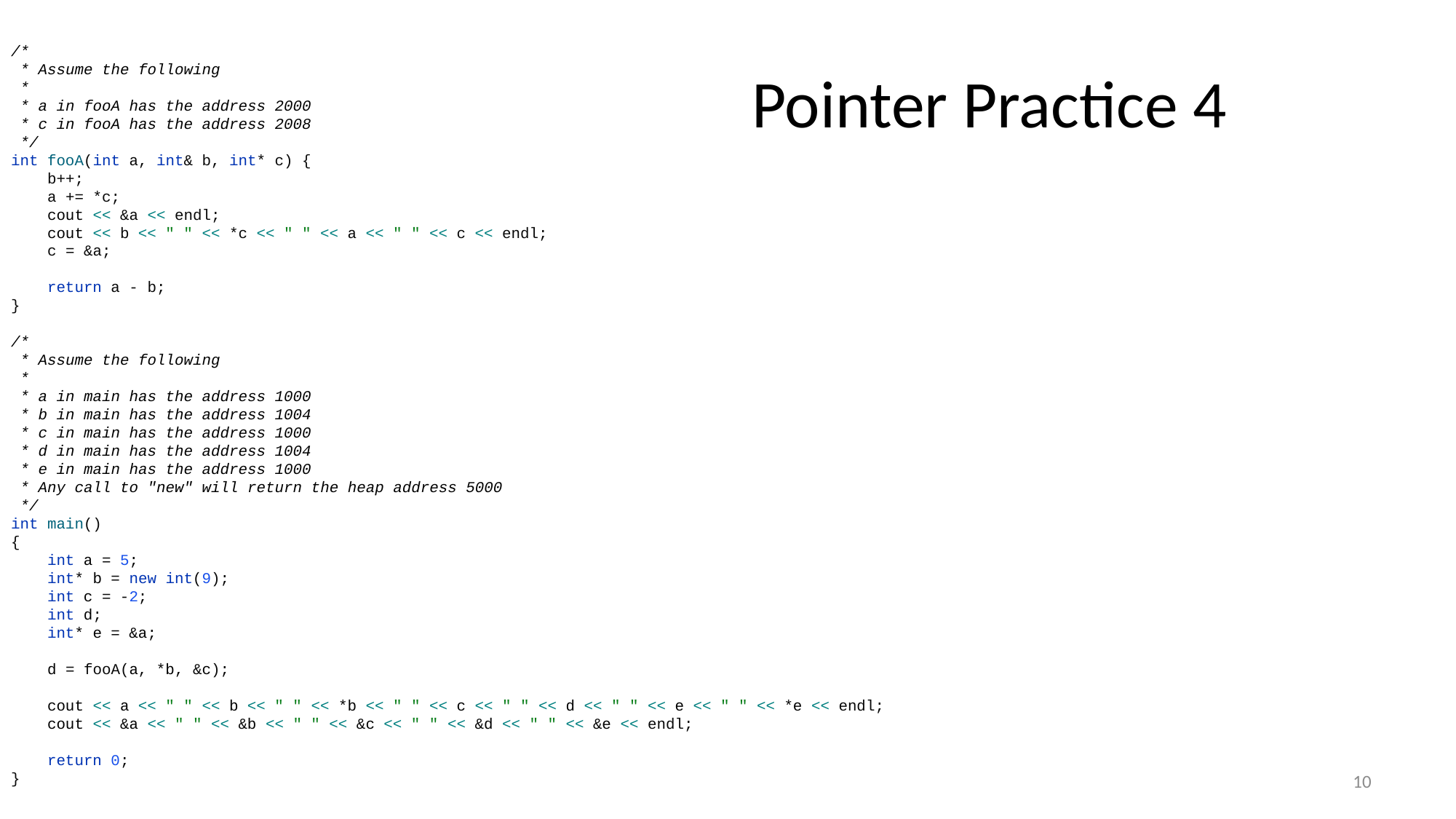

/*
 * Assume the following
 *
 * a in fooA has the address 2000
 * c in fooA has the address 2008
 */
int fooA(int a, int& b, int* c) {
    b++;
    a += *c;
    cout << &a << endl;
    cout << b << " " << *c << " " << a << " " << c << endl;
    c = &a;
    return a - b;
}
/*
 * Assume the following
 *
 * a in main has the address 1000
 * b in main has the address 1004
 * c in main has the address 1000
 * d in main has the address 1004
 * e in main has the address 1000
 * Any call to "new" will return the heap address 5000
 */
int main()
{
    int a = 5;
    int* b = new int(9);
    int c = -2;
    int d;
    int* e = &a;
    d = fooA(a, *b, &c);
    cout << a << " " << b << " " << *b << " " << c << " " << d << " " << e << " " << *e << endl;
    cout << &a << " " << &b << " " << &c << " " << &d << " " << &e << endl;
    return 0;
}
# Pointer Practice 4
10